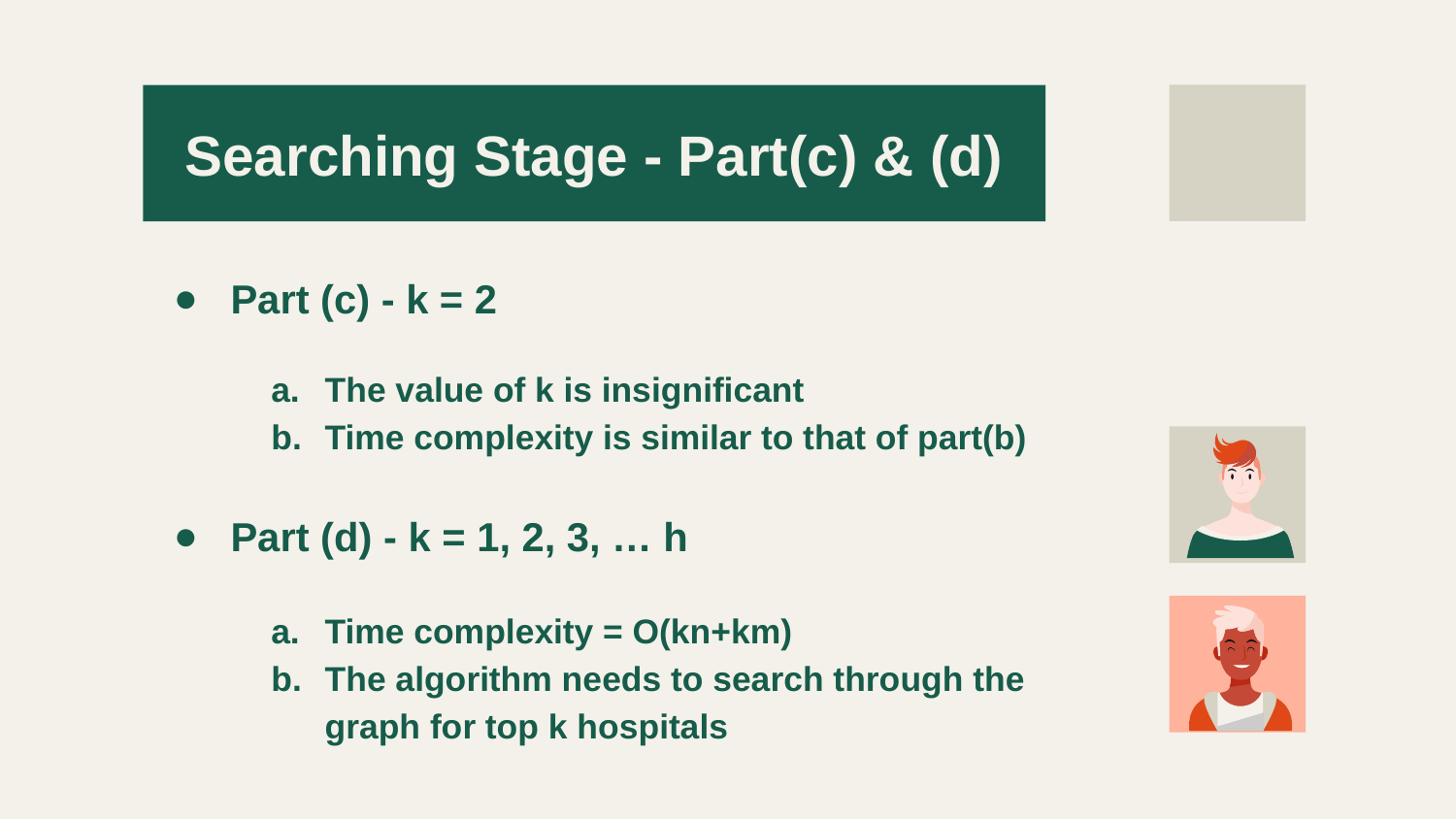

# Searching Stage - Part(c) & (d)
Part (c) - k = 2
The value of k is insignificant
Time complexity is similar to that of part(b)

Part (d) - k = 1, 2, 3, … h
Time complexity = O(kn+km)
The algorithm needs to search through the graph for top k hospitals